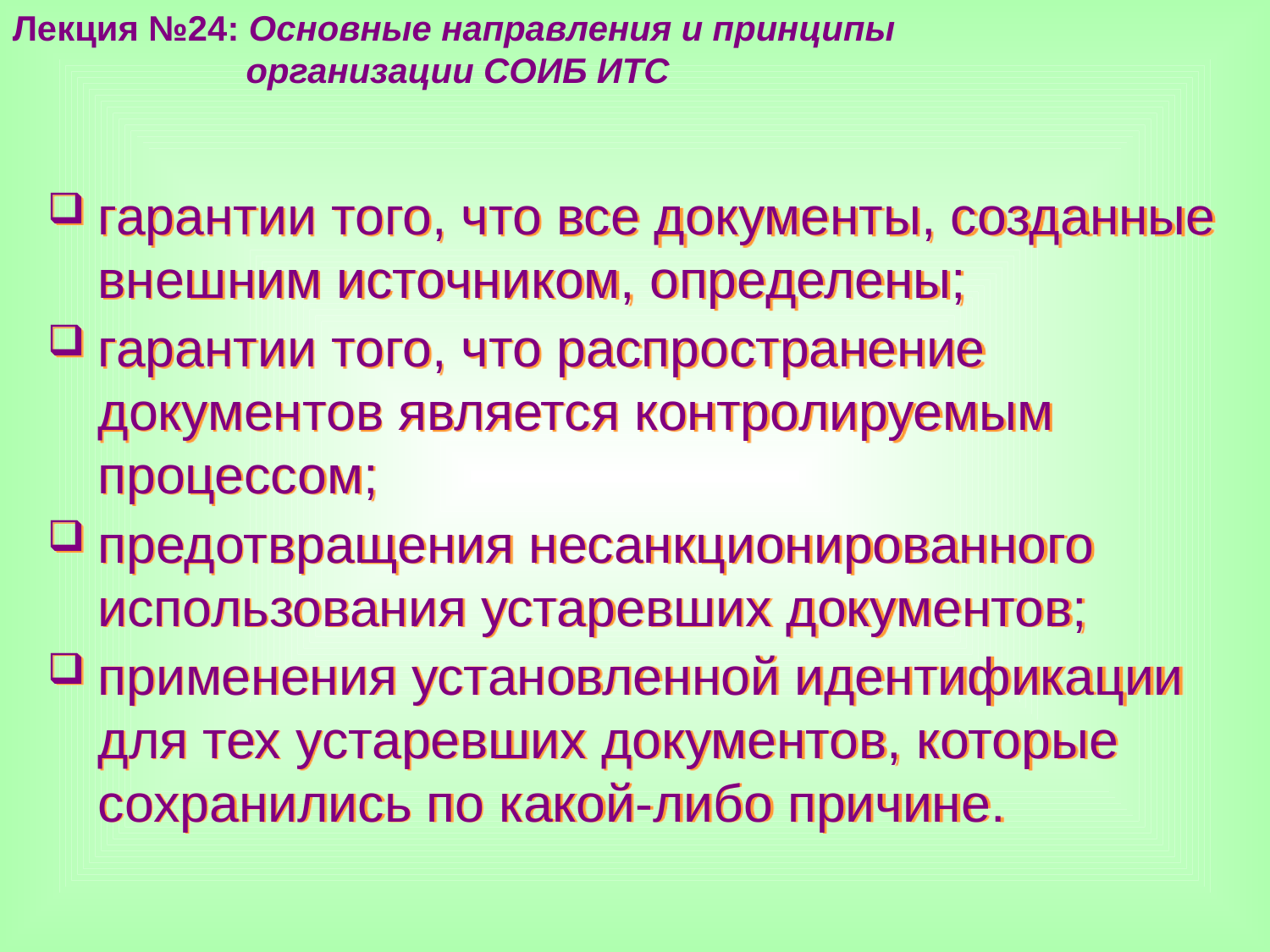

Лекция №24: Основные направления и принципы
                        организации СОИБ ИТС
гарантии того, что все документы, созданные внешним источником, определены;
гарантии того, что распространение документов является контролируемым процессом;
предотвращения несанкционированного использования устаревших документов;
применения установленной идентификации для тех устаревших документов, которые сохранились по какой-либо причине.